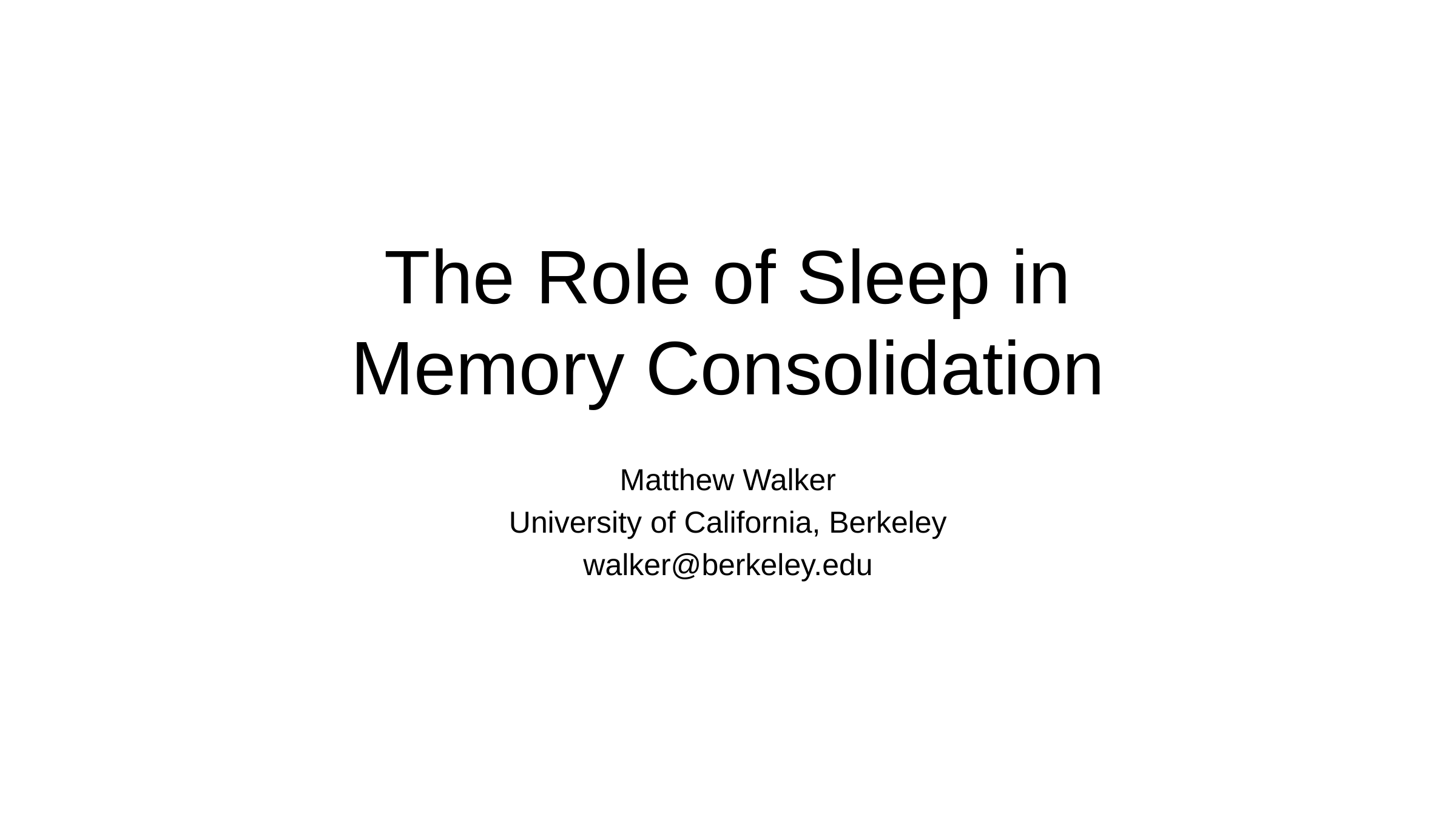

# The Role of Sleep in Memory Consolidation
Matthew Walker
University of California, Berkeley
walker@berkeley.edu